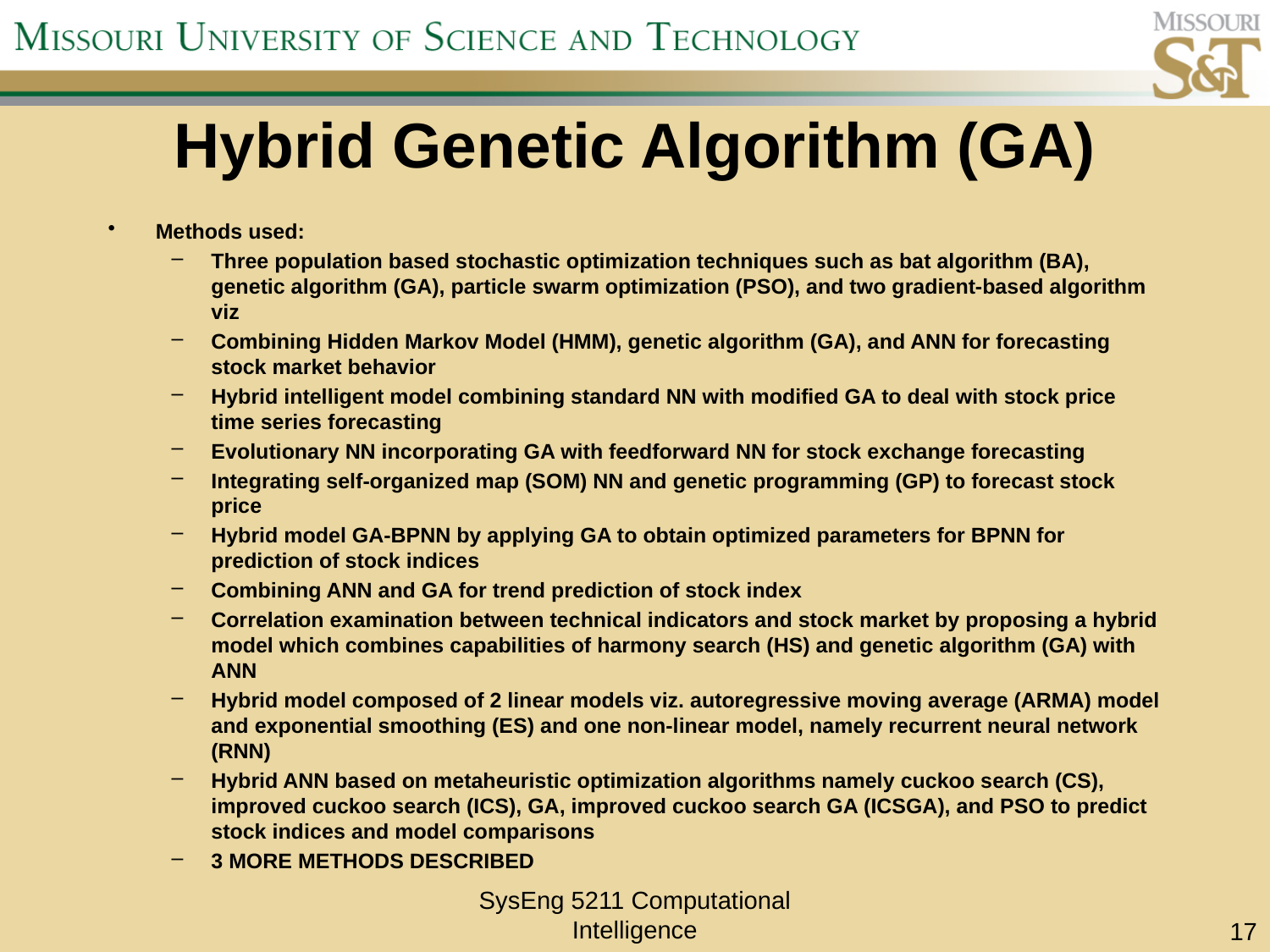

# Hybrid Genetic Algorithm (GA)
Methods used:
Three population based stochastic optimization techniques such as bat algorithm (BA), genetic algorithm (GA), particle swarm optimization (PSO), and two gradient-based algorithm viz
Combining Hidden Markov Model (HMM), genetic algorithm (GA), and ANN for forecasting stock market behavior
Hybrid intelligent model combining standard NN with modified GA to deal with stock price time series forecasting
Evolutionary NN incorporating GA with feedforward NN for stock exchange forecasting
Integrating self-organized map (SOM) NN and genetic programming (GP) to forecast stock price
Hybrid model GA-BPNN by applying GA to obtain optimized parameters for BPNN for prediction of stock indices
Combining ANN and GA for trend prediction of stock index
Correlation examination between technical indicators and stock market by proposing a hybrid model which combines capabilities of harmony search (HS) and genetic algorithm (GA) with ANN
Hybrid model composed of 2 linear models viz. autoregressive moving average (ARMA) model and exponential smoothing (ES) and one non-linear model, namely recurrent neural network (RNN)
Hybrid ANN based on metaheuristic optimization algorithms namely cuckoo search (CS), improved cuckoo search (ICS), GA, improved cuckoo search GA (ICSGA), and PSO to predict stock indices and model comparisons
3 MORE METHODS DESCRIBED
SysEng 5211 Computational Intelligence
17